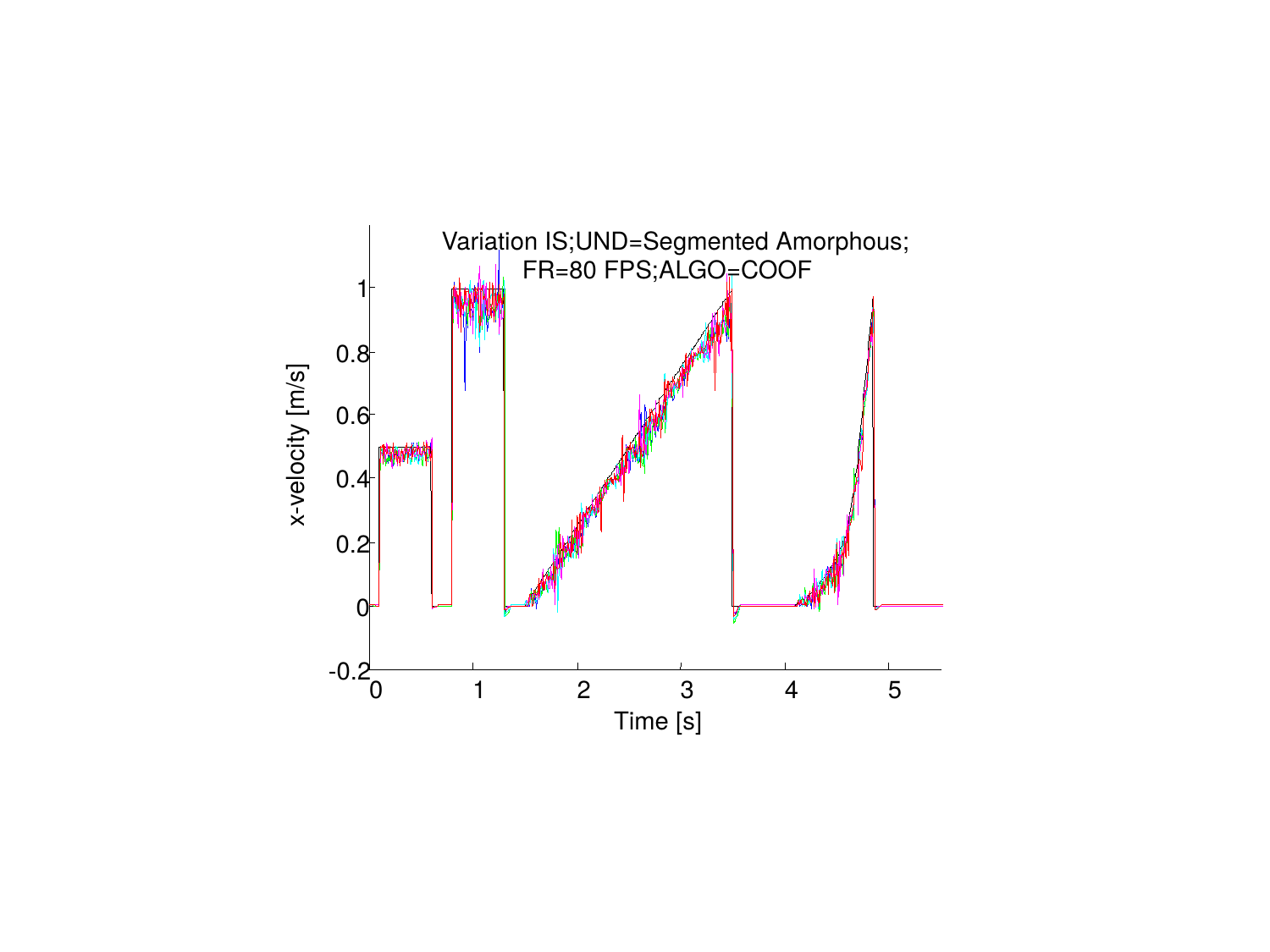

Variation IS;UND=Segmented Amorphous;

FR=80 FPS;ALGO=COOF

1

0.8

0.6

x-velocity [m/s]

0.4

0.2

0

-0.2

0
1
2
3
4
5
Time [s]